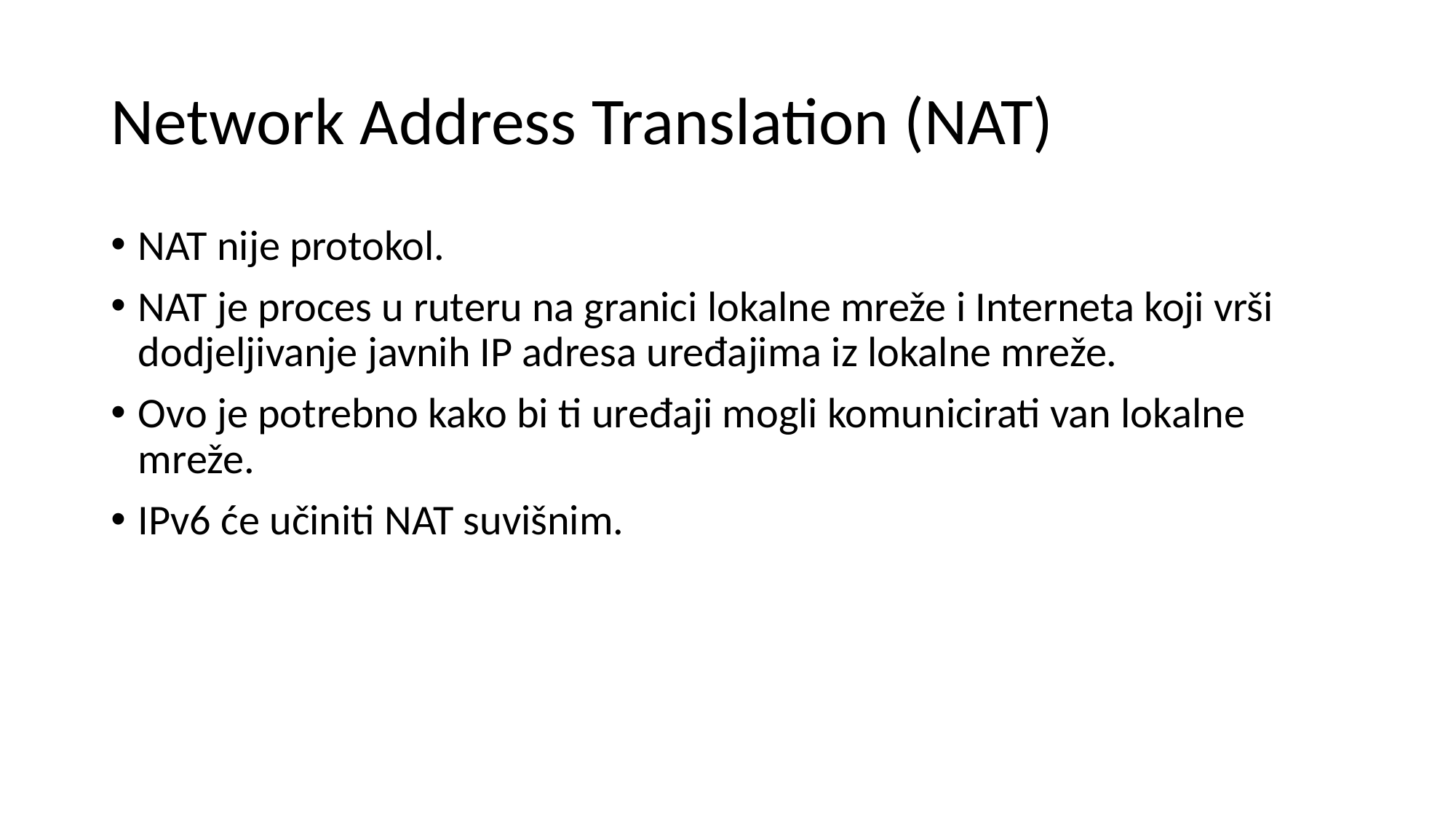

# Network Address Translation (NAT)
NAT nije protokol.
NAT je proces u ruteru na granici lokalne mreže i Interneta koji vrši dodjeljivanje javnih IP adresa uređajima iz lokalne mreže.
Ovo je potrebno kako bi ti uređaji mogli komunicirati van lokalne mreže.
IPv6 će učiniti NAT suvišnim.